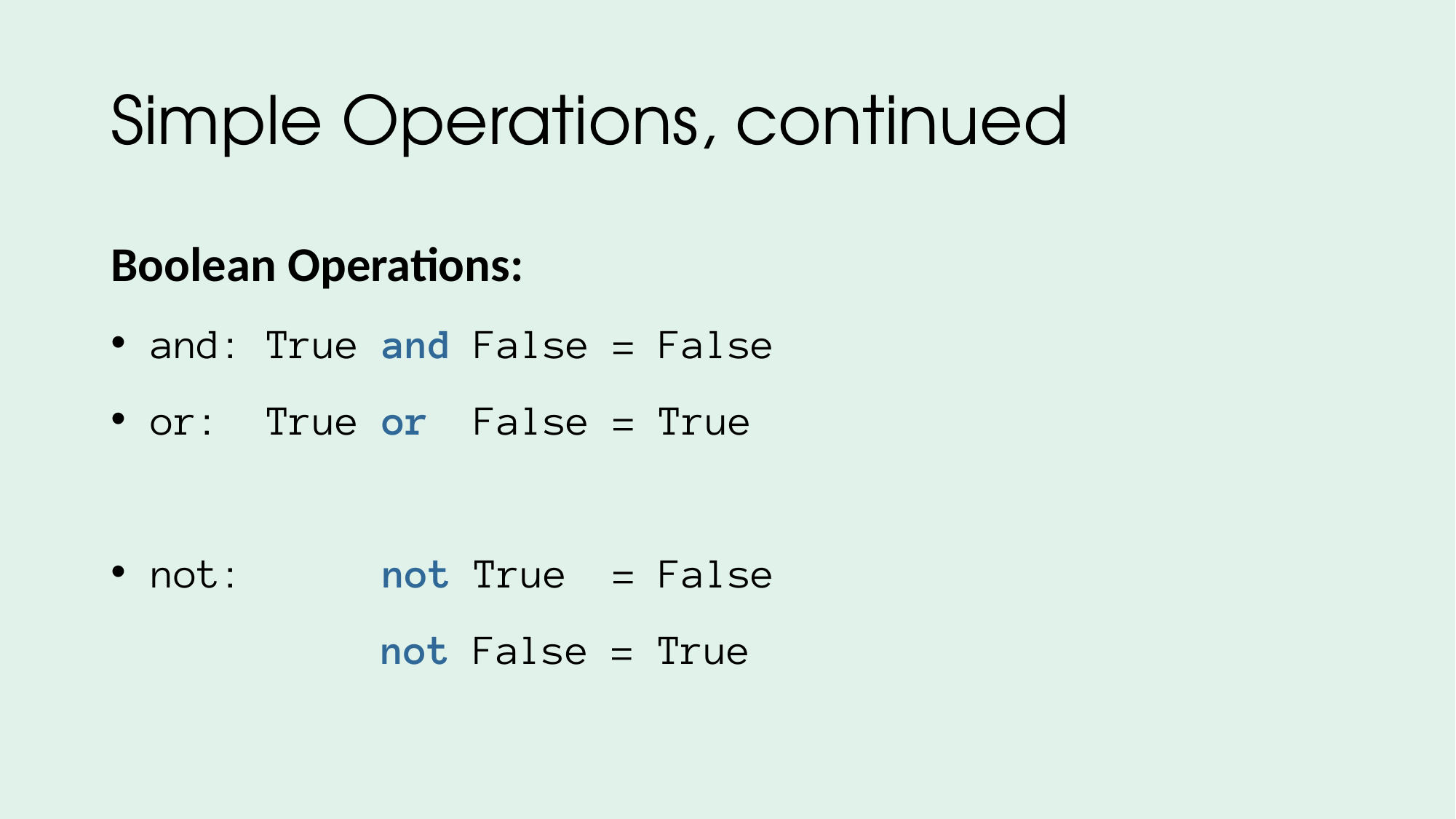

# Simple Operations, continued
Boolean Operations:
and: True and False = False
or:  True or  False = True

not:      not True  = False
            not False = True